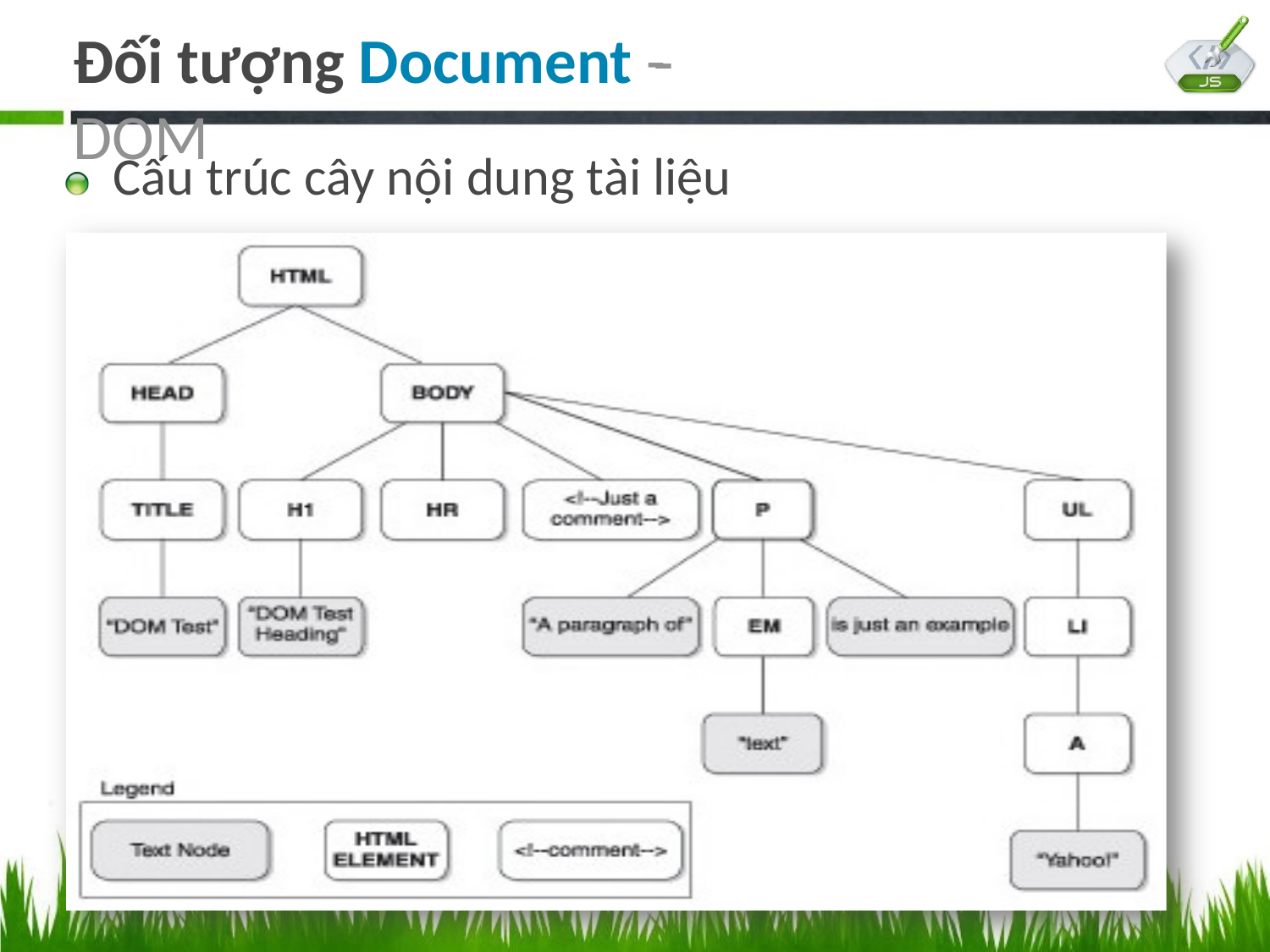

Đối tượng Document -­‐ DOM

Cấu trúc cây nội dung tài liệu